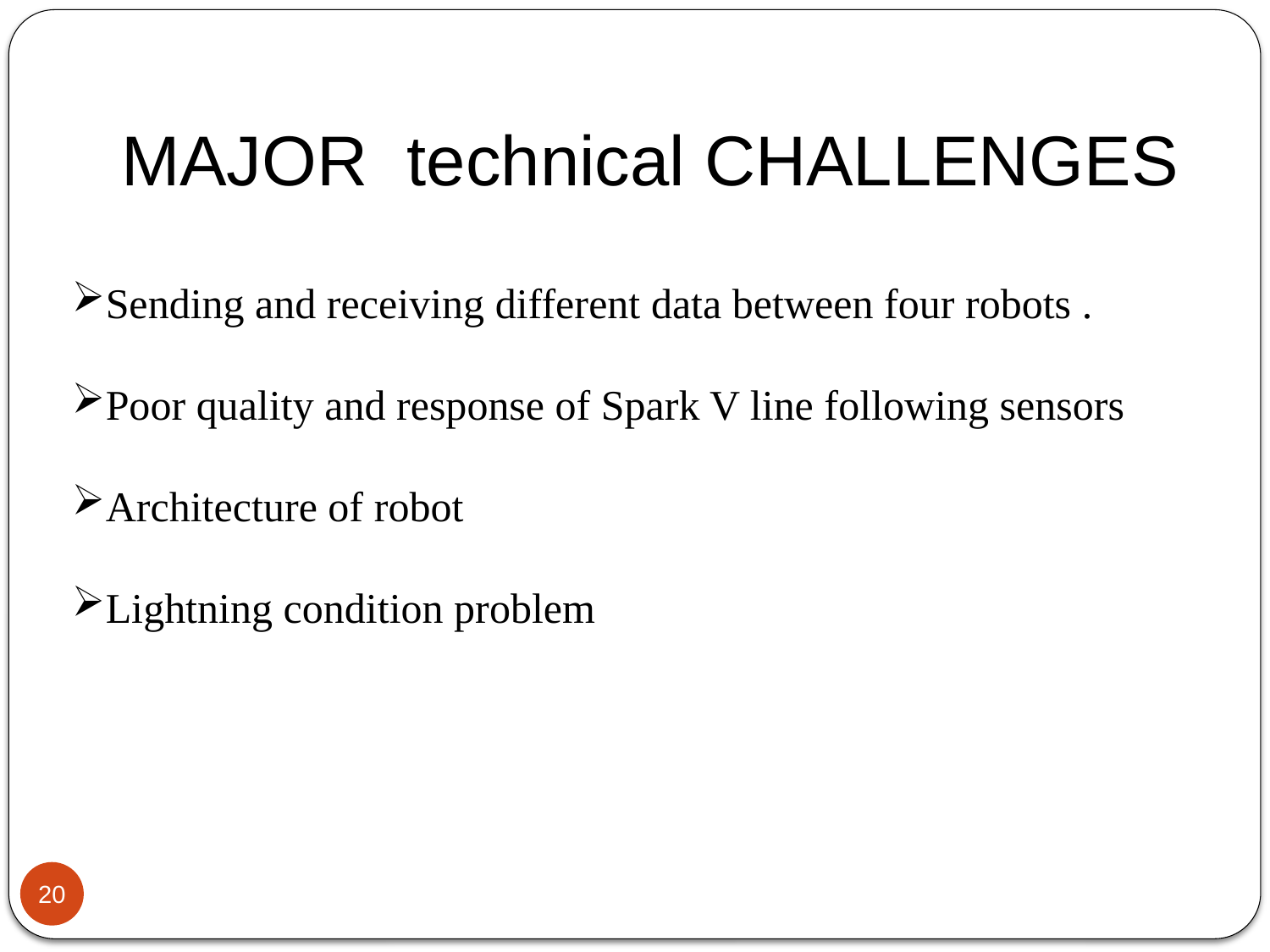

MAJOR  technical CHALLENGES

Sending and receiving different data between four robots .

Poor quality and response of Spark V line following sensors

Architecture of robot

Lightning condition problem

20